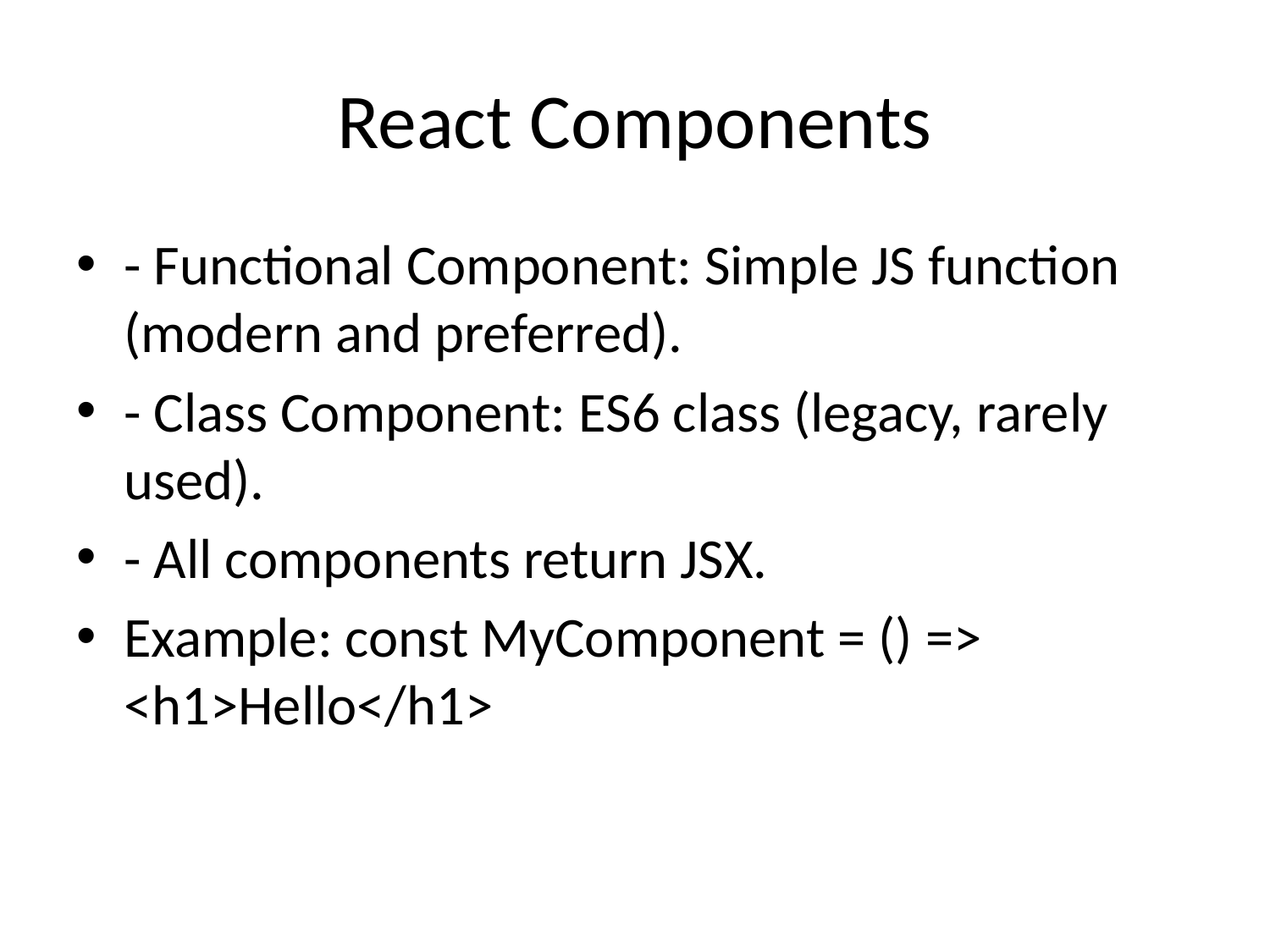

# React Components
- Functional Component: Simple JS function (modern and preferred).
- Class Component: ES6 class (legacy, rarely used).
- All components return JSX.
Example: const MyComponent = () => <h1>Hello</h1>